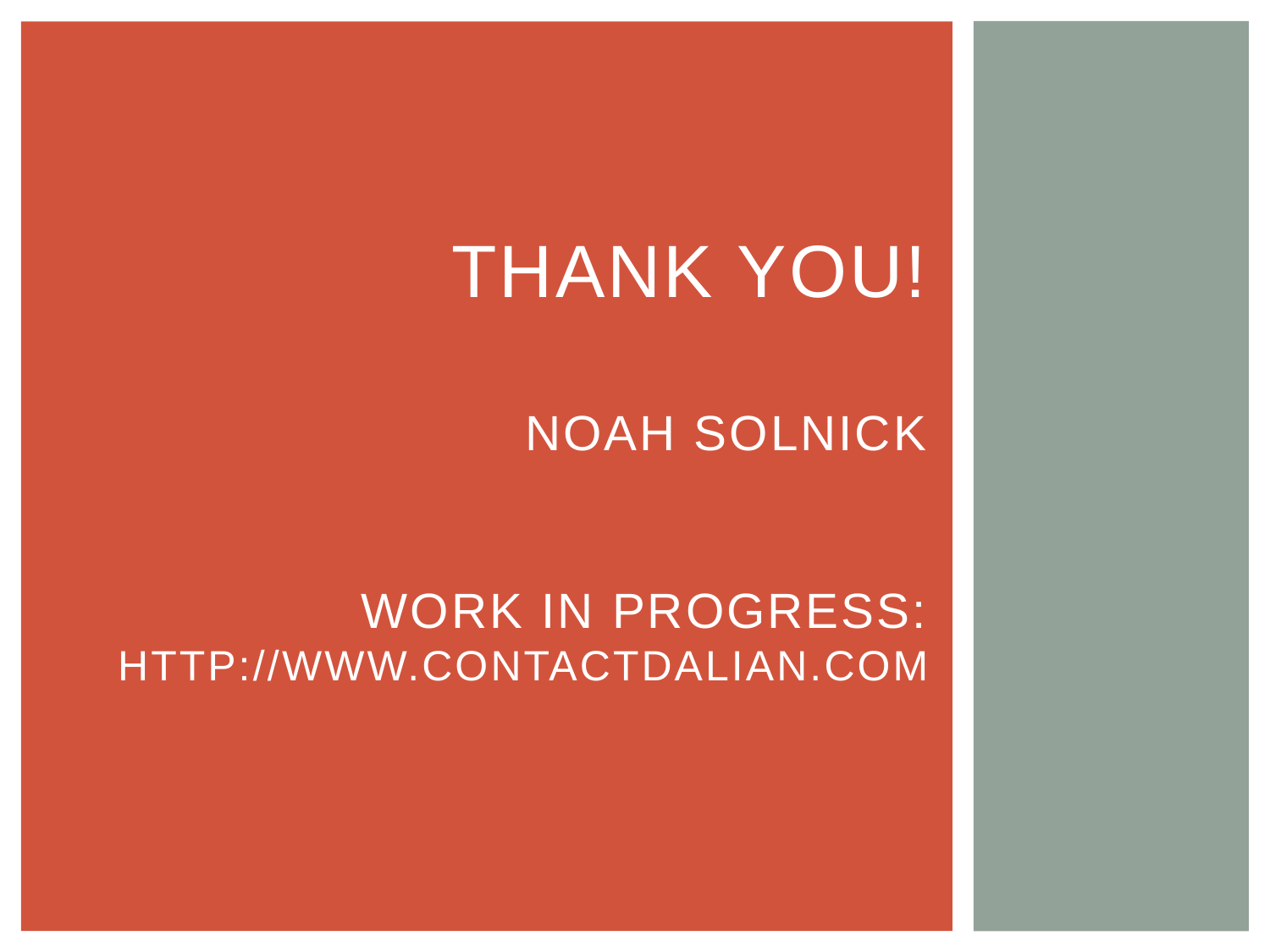

# Thank you! Noah Solnick work in progress: http://www.contactdalian.com